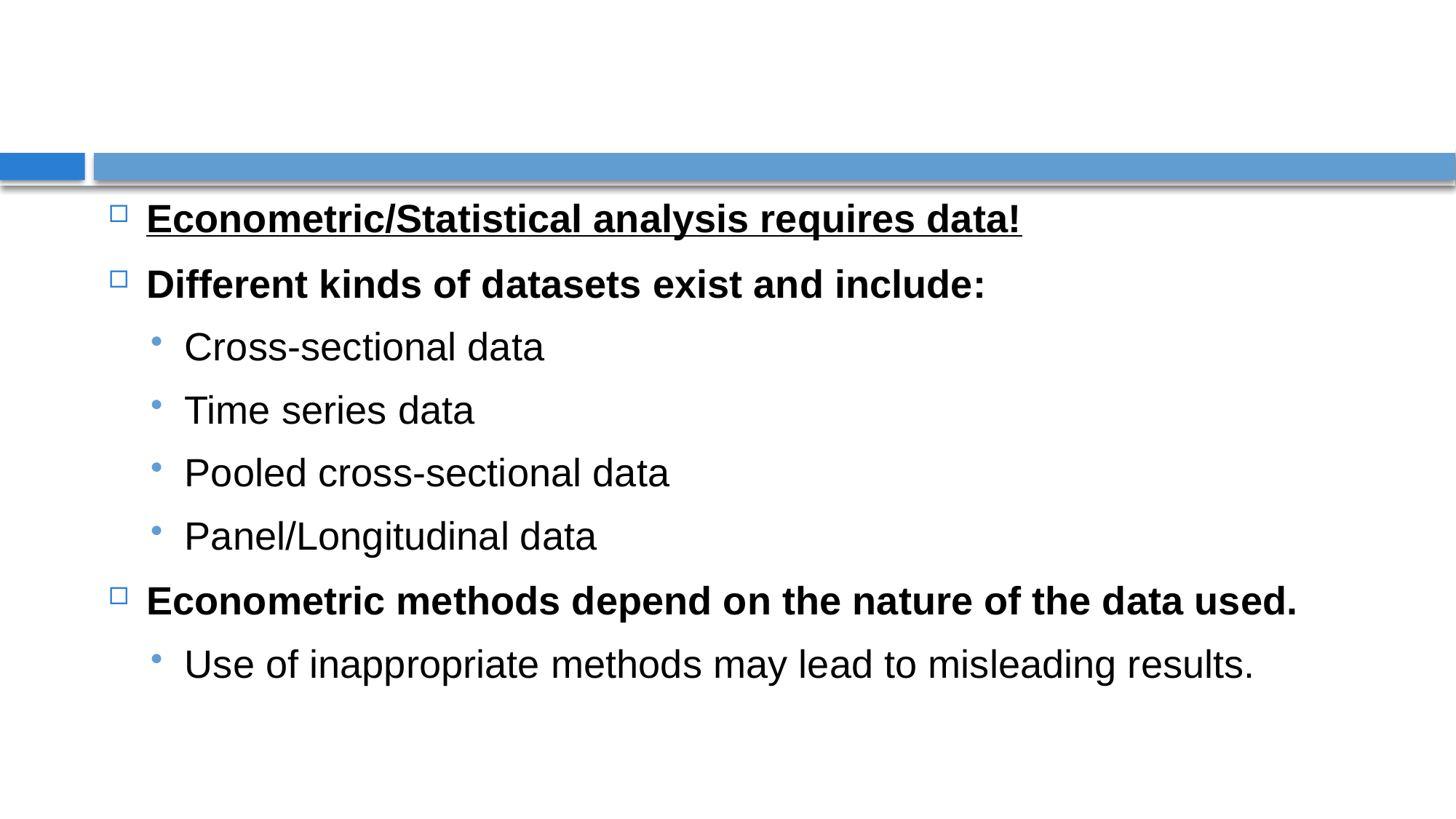

#
Econometric/Statistical analysis requires data!
Different kinds of datasets exist and include:
Cross-sectional data
Time series data
Pooled cross-sectional data
Panel/Longitudinal data
Econometric methods depend on the nature of the data used.
Use of inappropriate methods may lead to misleading results.